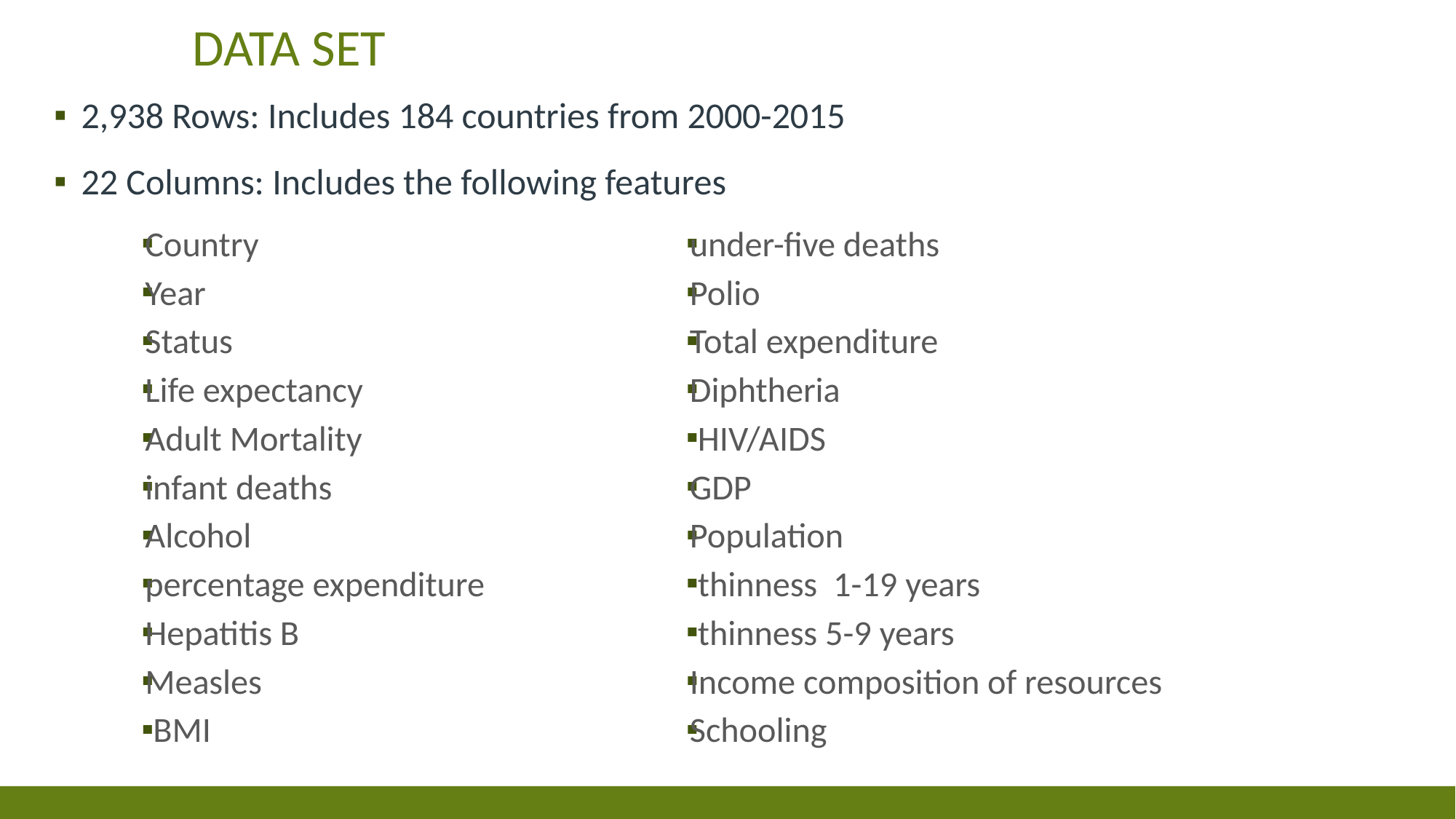

# Data set
2,938 Rows: Includes 184 countries from 2000-2015
22 Columns: Includes the following features

Country
Year
Status
Life expectancy
Adult Mortality
infant deaths
Alcohol
percentage expenditure
Hepatitis B
Measles
 BMI
under-five deaths
Polio
Total expenditure
Diphtheria
 HIV/AIDS
GDP
Population
 thinness  1-19 years
 thinness 5-9 years
Income composition of resources
Schooling